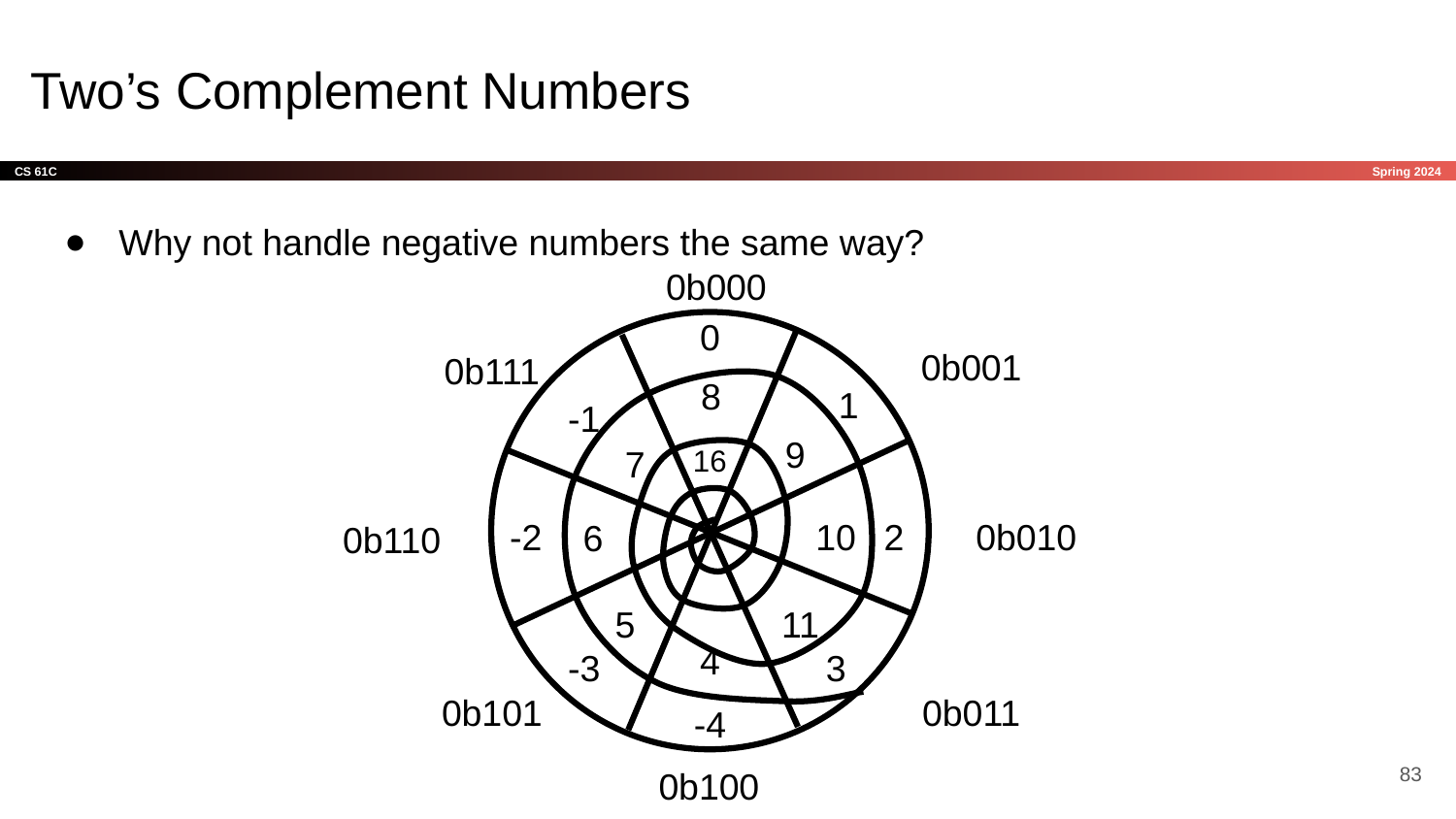

# Two’s Complement Numbers
Why not handle negative numbers the same way?
0b000
0

0b001
0b111
8
1

-1
9
7
16
10
0b010
-2
2
6
0b110
5
11
4
-3
3
0b101
0b011
-4
83
0b100